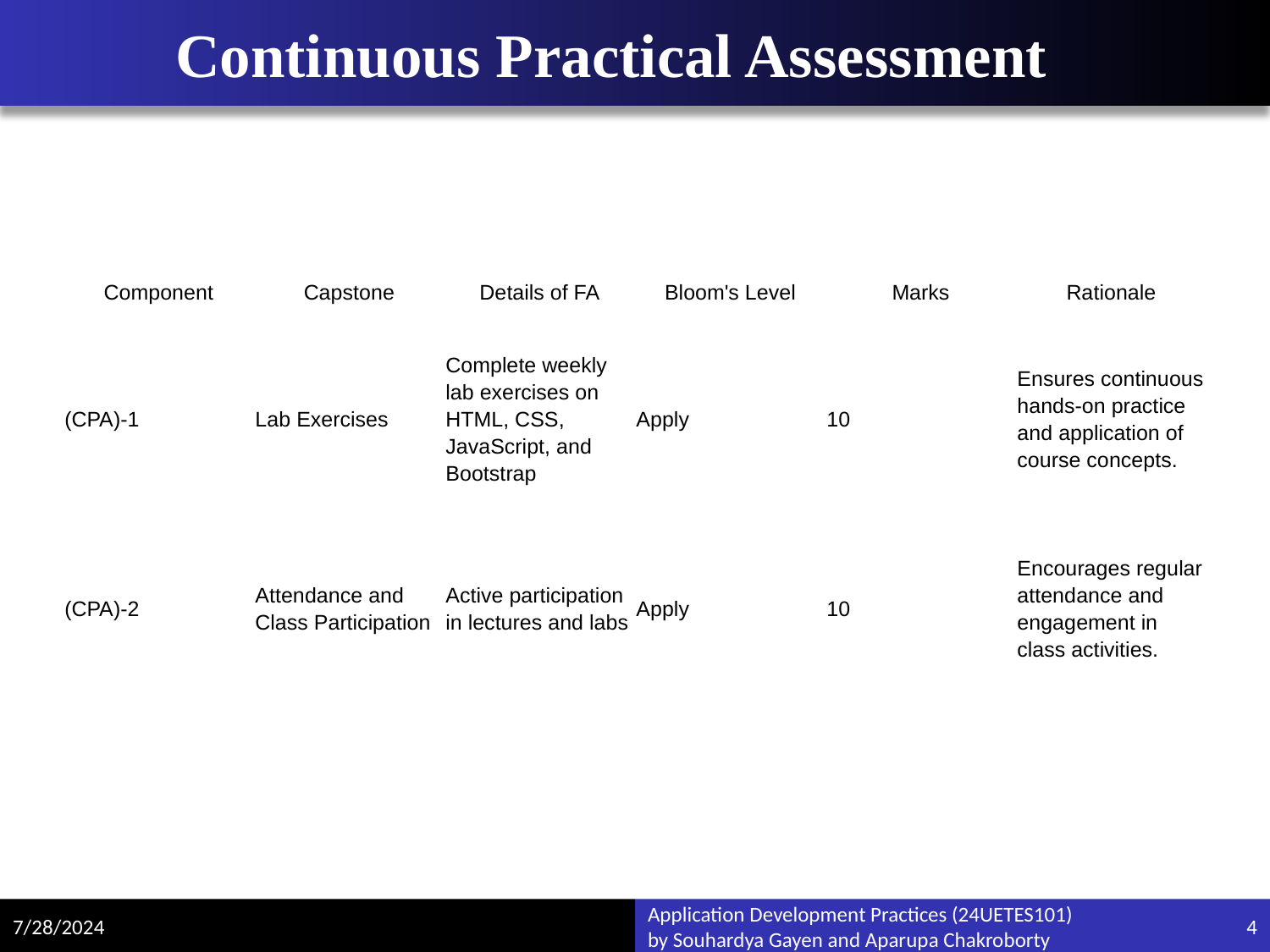

# Continuous Practical Assessment
| Component | Capstone | Details of FA | Bloom's Level | Marks | Rationale |
| --- | --- | --- | --- | --- | --- |
| (CPA)-1 | Lab Exercises | Complete weekly lab exercises on HTML, CSS, JavaScript, and Bootstrap | Apply | 10 | Ensures continuous hands-on practice and application of course concepts. |
| (CPA)-2 | Attendance and Class Participation | Active participation in lectures and labs | Apply | 10 | Encourages regular attendance and engagement in class activities. |

7/28/2024
Application Development Practices (24UETES101)
by Souhardya Gayen and Aparupa Chakroborty
4